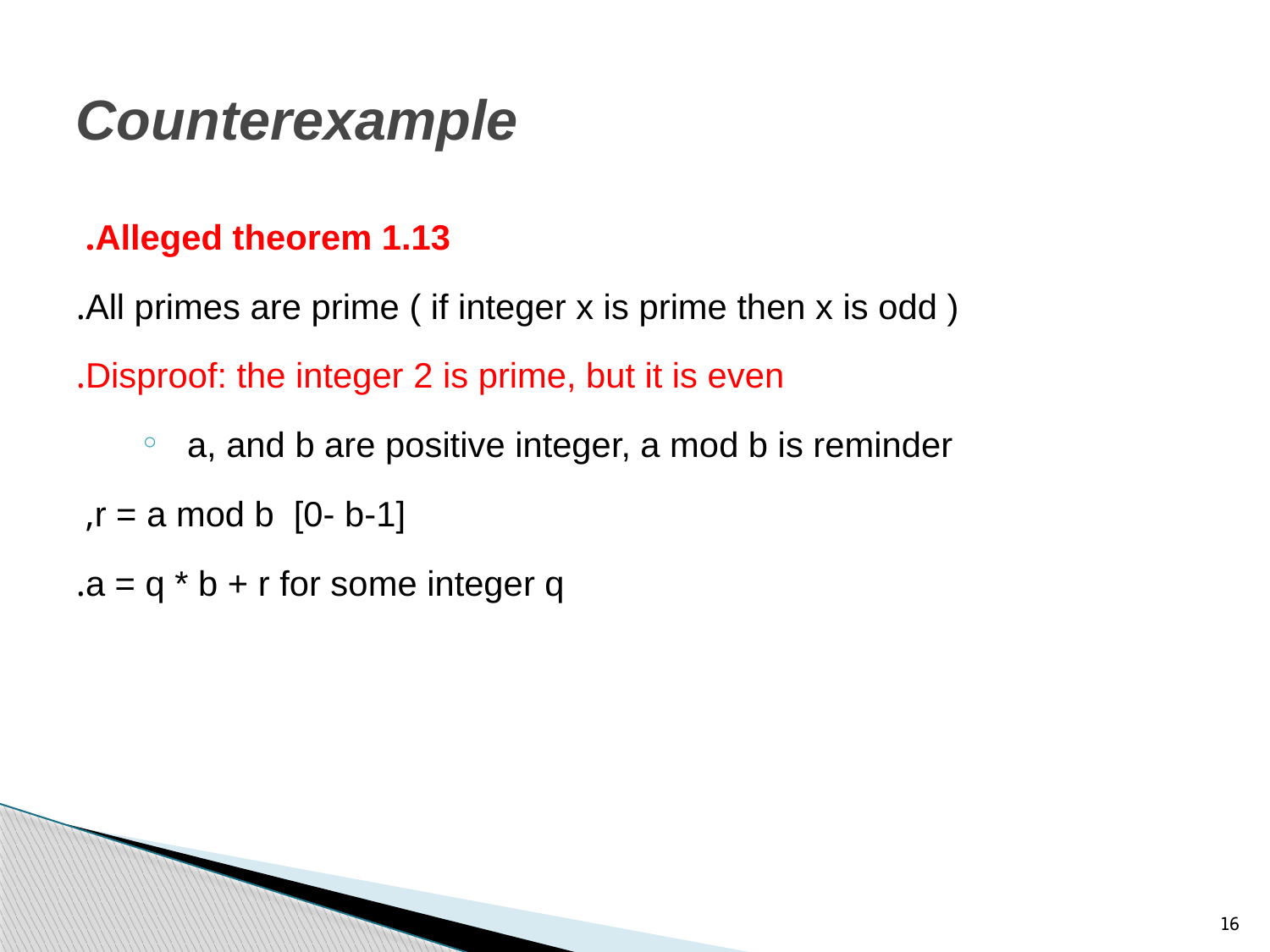

# Counterexample
Alleged theorem 1.13.
All primes are prime ( if integer x is prime then x is odd ).
Disproof: the integer 2 is prime, but it is even.
a, and b are positive integer, a mod b is reminder
		r = a mod b  [0- b-1],
		a = q * b + r for some integer q.

16